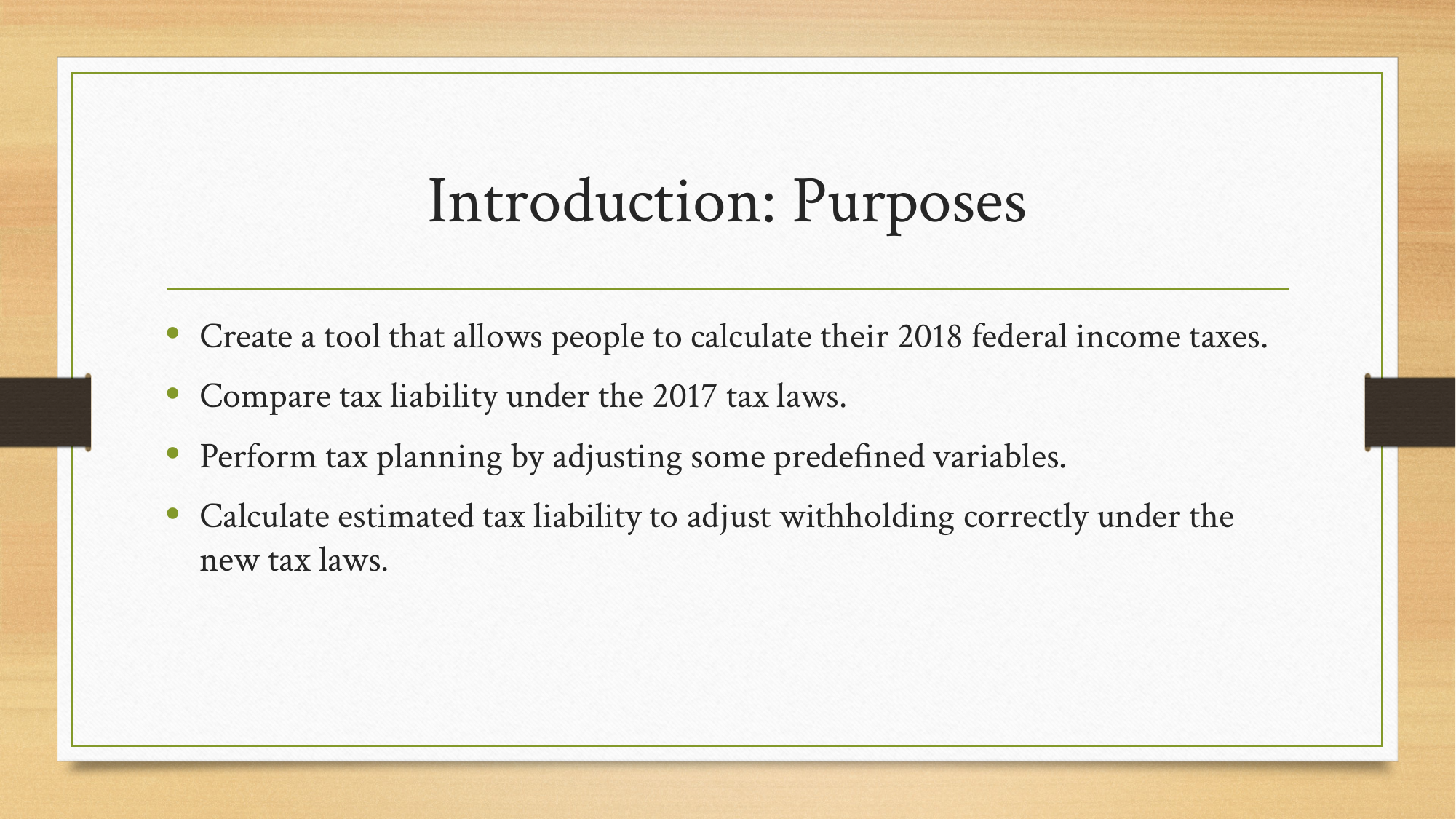

# Introduction: Purposes
Create a tool that allows people to calculate their 2018 federal income taxes.
Compare tax liability under the 2017 tax laws.
Perform tax planning by adjusting some predefined variables.
Calculate estimated tax liability to adjust withholding correctly under the new tax laws.